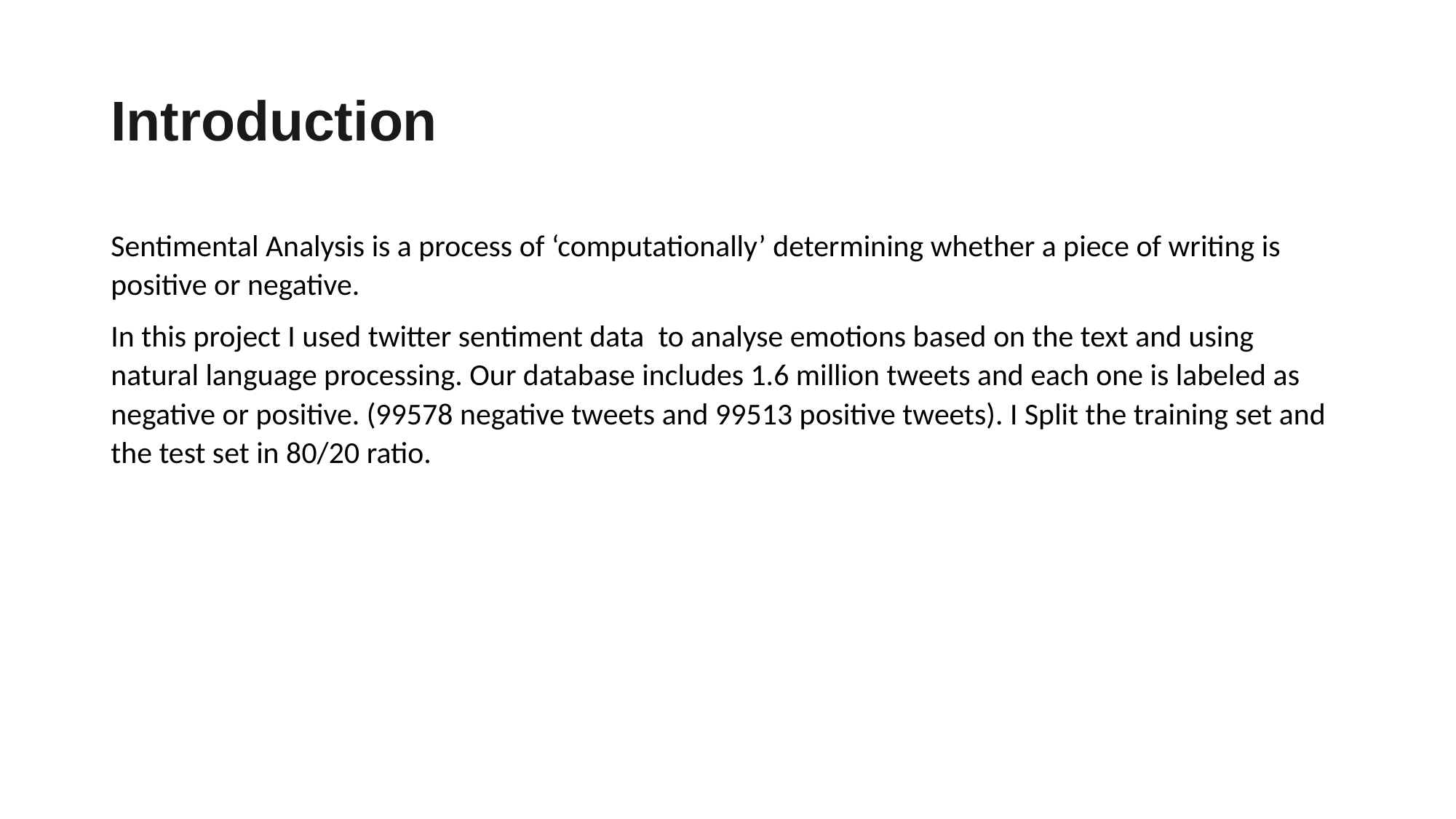

# Introduction
Sentimental Analysis is a process of ‘computationally’ determining whether a piece of writing is positive or negative.
In this project I used twitter sentiment data  to analyse emotions based on the text and using  natural language processing. Our database includes 1.6 million tweets and each one is labeled as negative or positive. (99578 negative tweets and 99513 positive tweets). I Split the training set and the test set in 80/20 ratio.